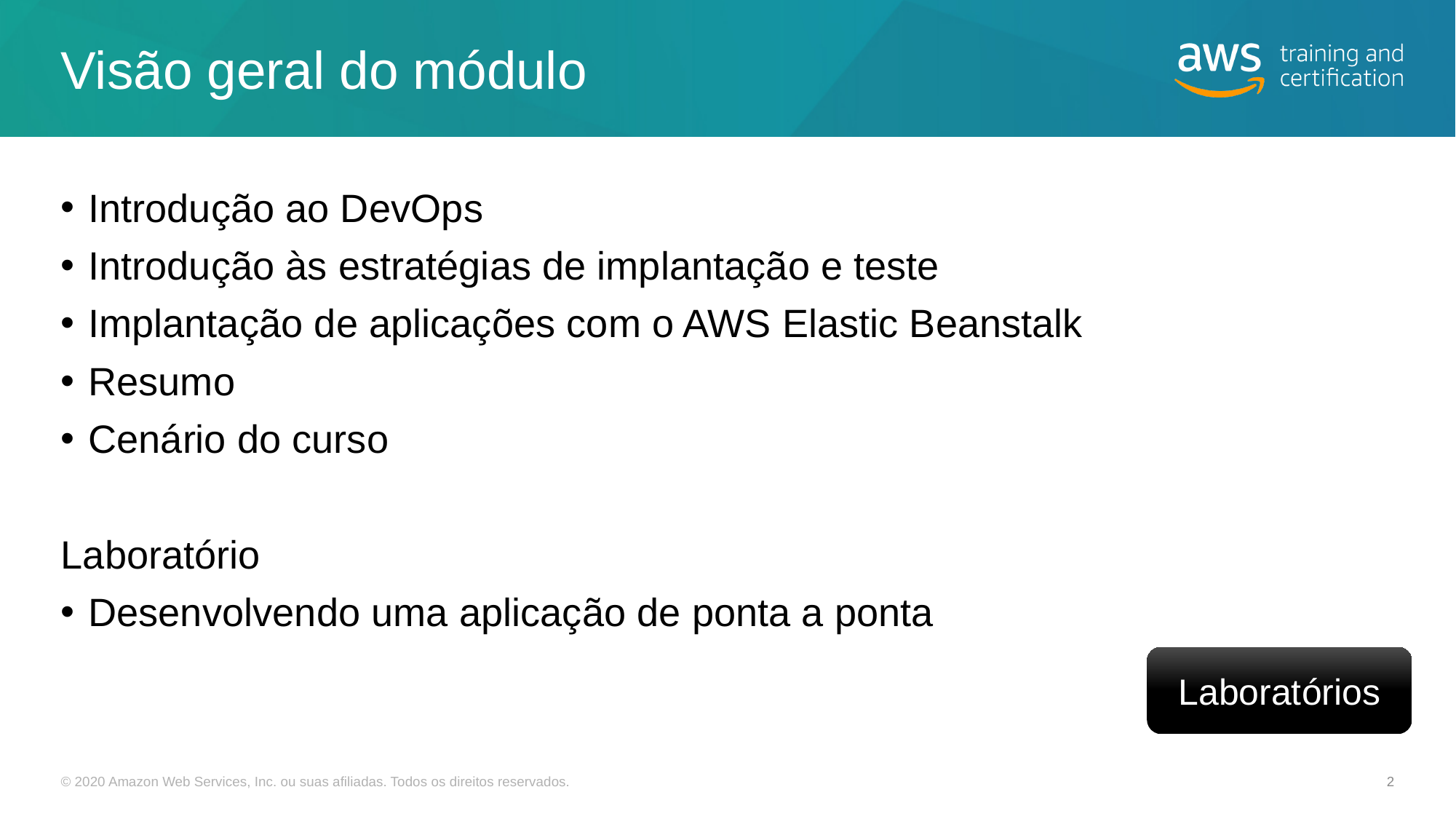

# Visão geral do módulo
Introdução ao DevOps
Introdução às estratégias de implantação e teste
Implantação de aplicações com o AWS Elastic Beanstalk
Resumo
Cenário do curso

Laboratório
Desenvolvendo uma aplicação de ponta a ponta
Laboratórios
© 2020 Amazon Web Services, Inc. ou suas afiliadas. Todos os direitos reservados.
2